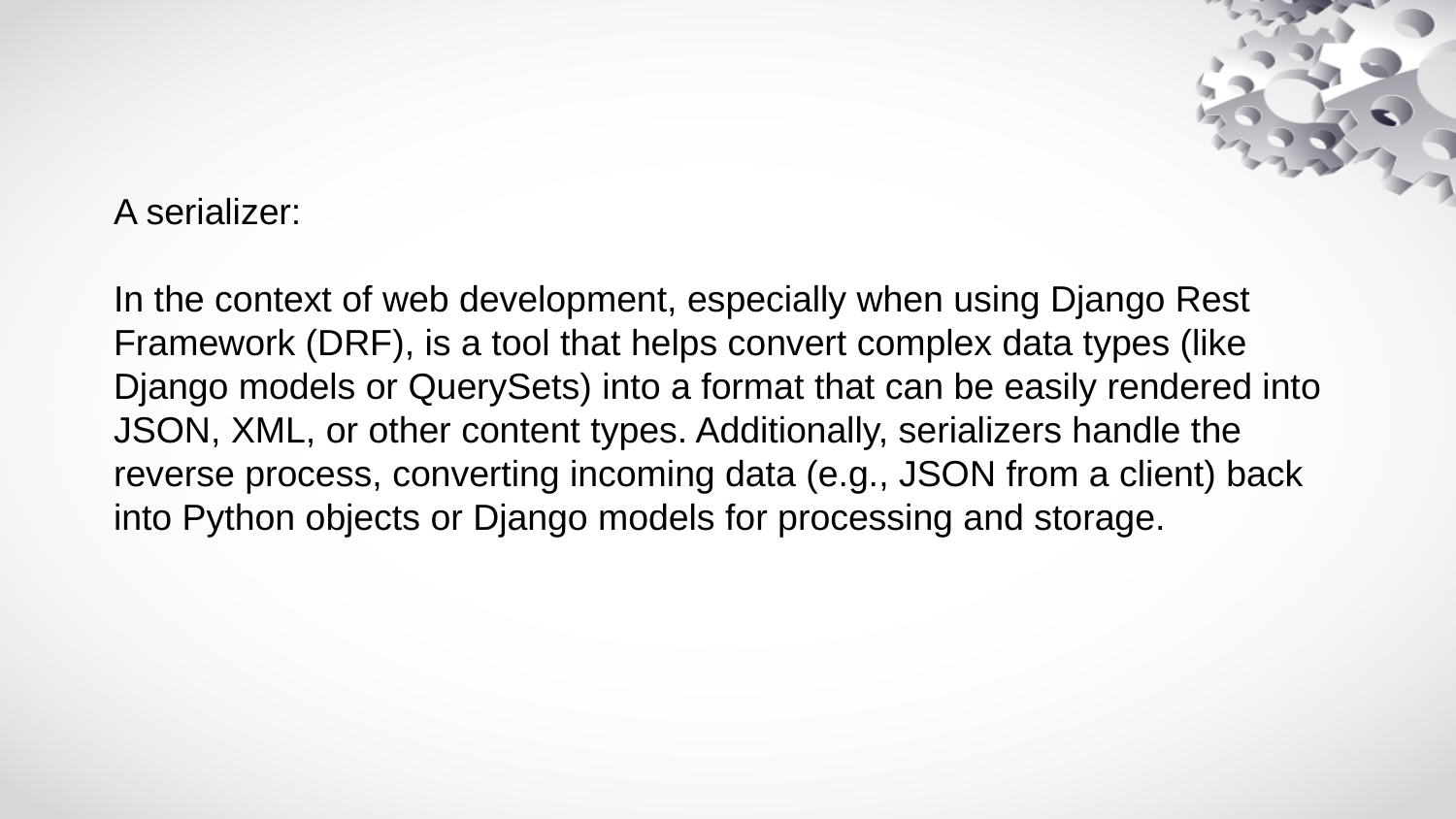

# A serializer: In the context of web development, especially when using Django Rest Framework (DRF), is a tool that helps convert complex data types (like Django models or QuerySets) into a format that can be easily rendered into JSON, XML, or other content types. Additionally, serializers handle the reverse process, converting incoming data (e.g., JSON from a client) back into Python objects or Django models for processing and storage.